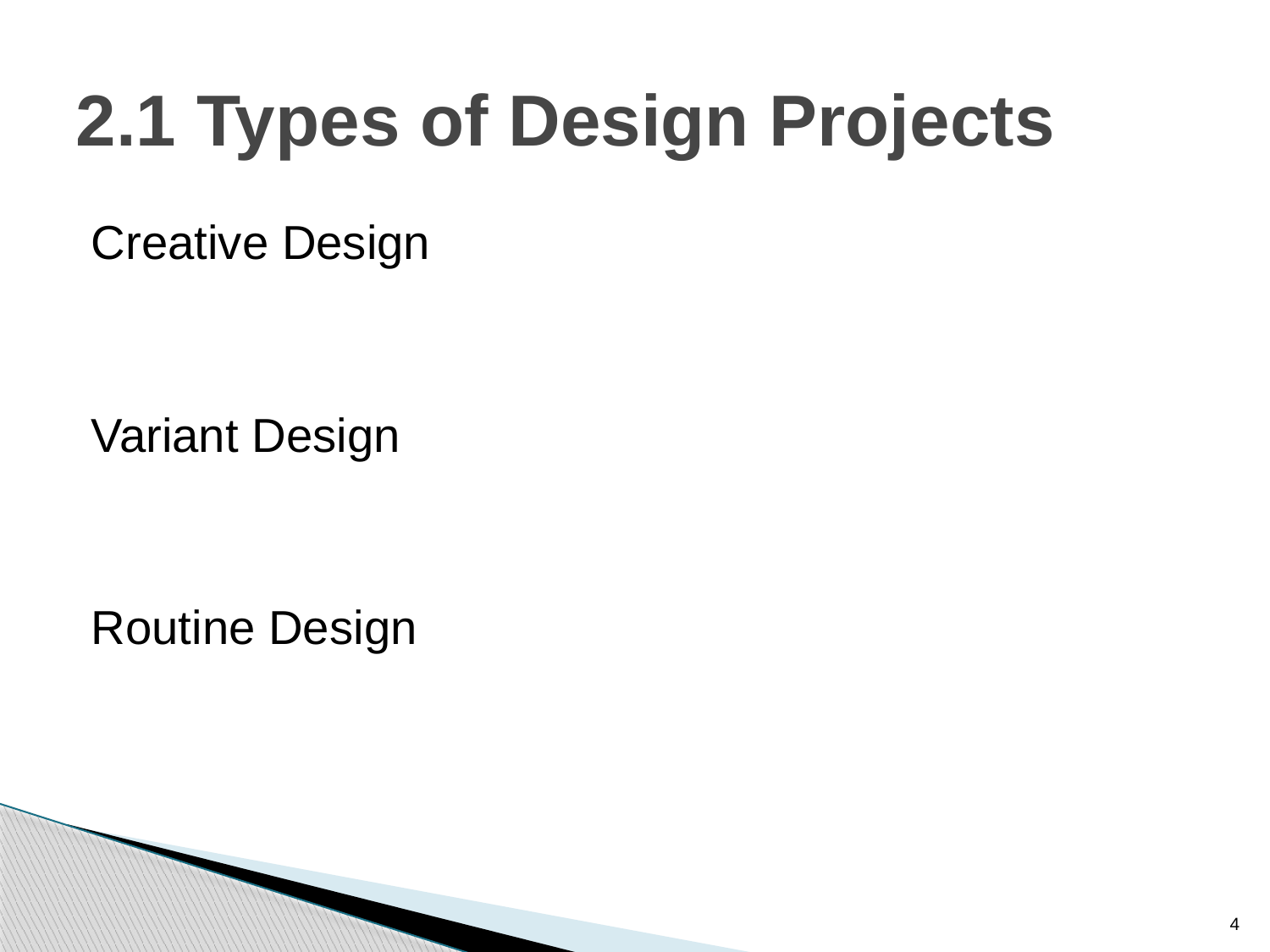

# 2.1 Types of Design Projects
Creative Design

Variant Design

Routine Design
4